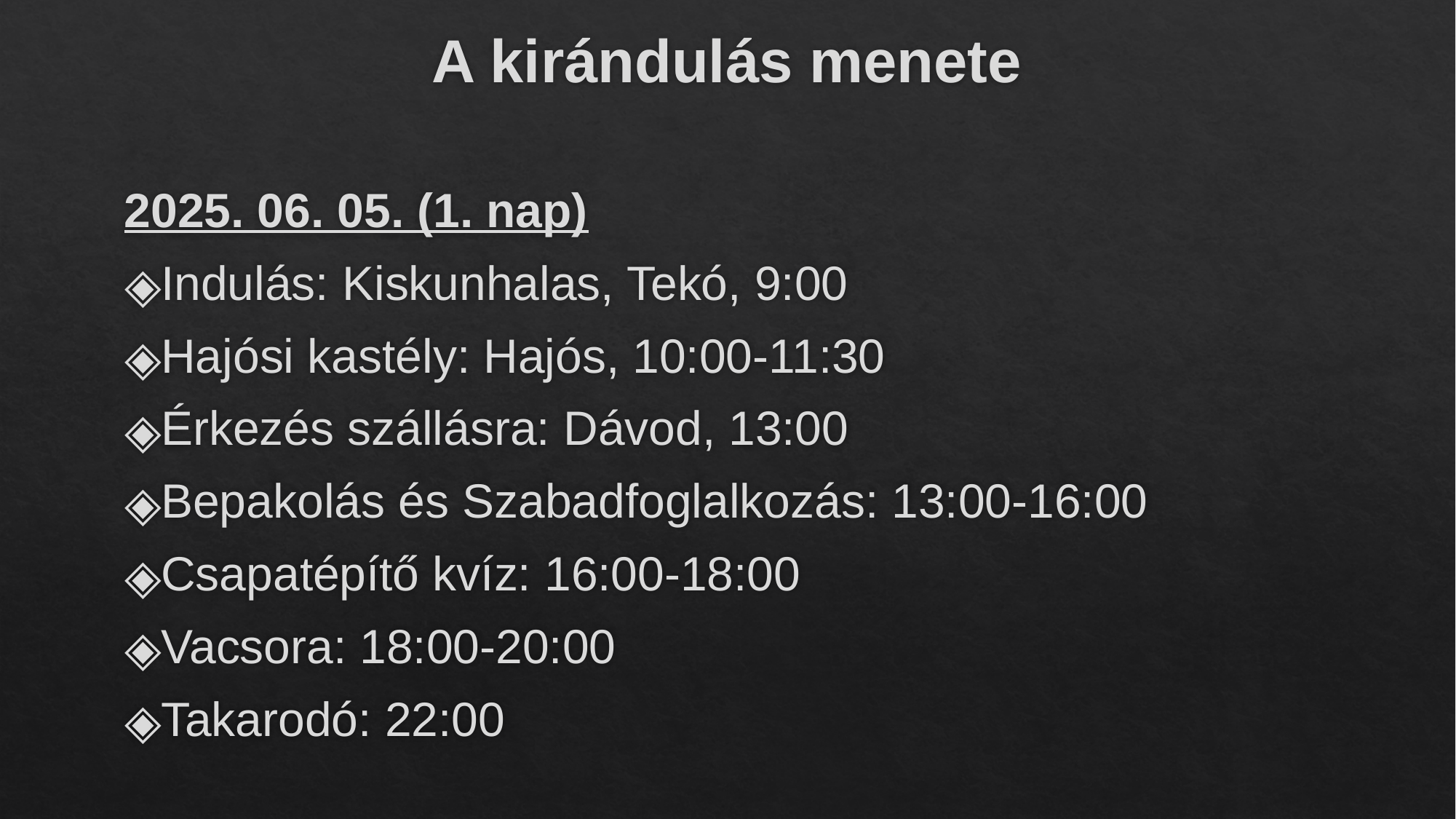

# A kirándulás menete
2025. 06. 05. (1. nap)
Indulás: Kiskunhalas, Tekó, 9:00
Hajósi kastély: Hajós, 10:00-11:30
Érkezés szállásra: Dávod, 13:00
Bepakolás és Szabadfoglalkozás: 13:00-16:00
Csapatépítő kvíz: 16:00-18:00
Vacsora: 18:00-20:00
Takarodó: 22:00